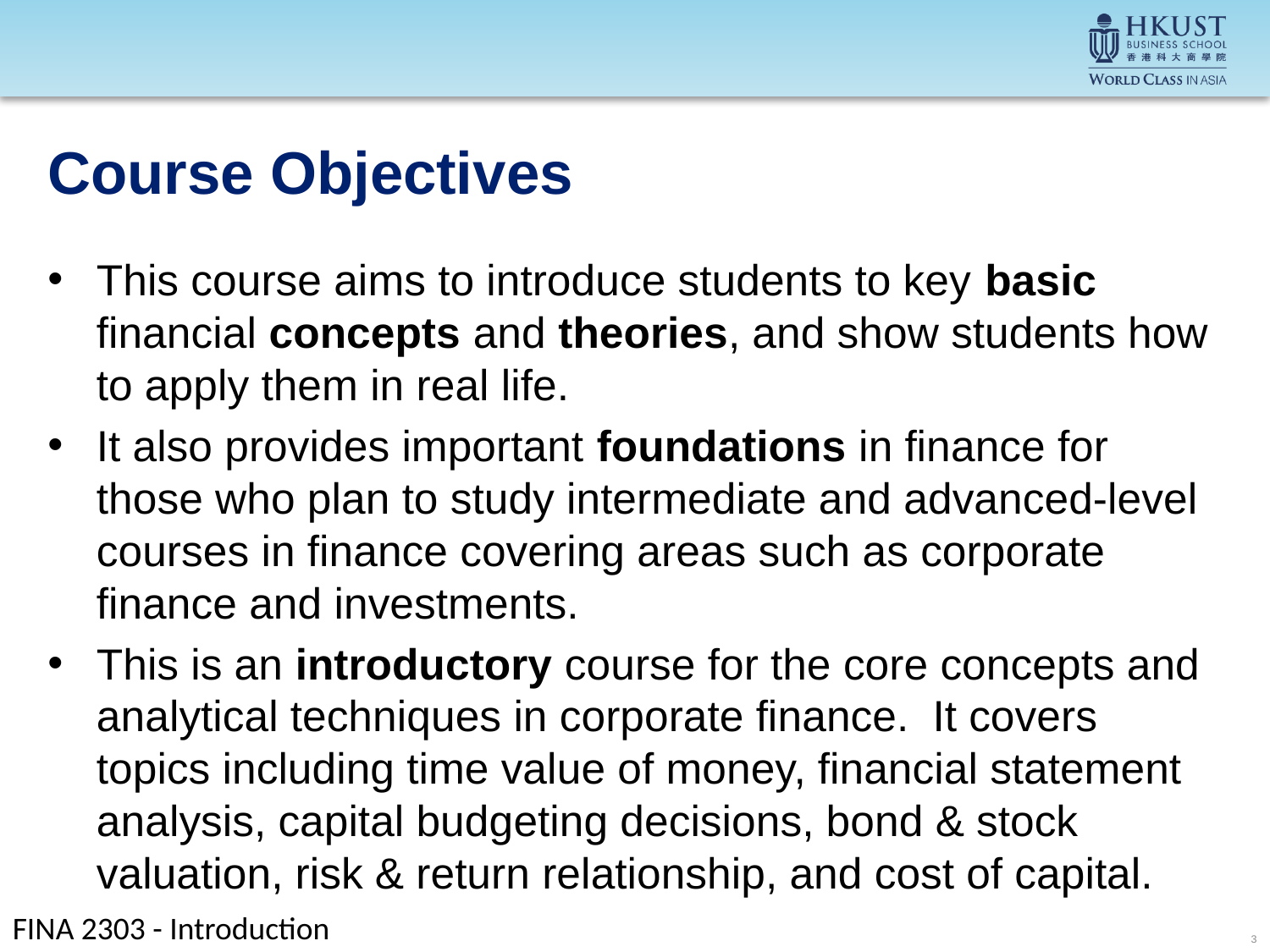

# Course Objectives
This course aims to introduce students to key basic financial concepts and theories, and show students how to apply them in real life.
It also provides important foundations in finance for those who plan to study intermediate and advanced-level courses in finance covering areas such as corporate finance and investments.
This is an introductory course for the core concepts and analytical techniques in corporate finance.  It covers topics including time value of money, financial statement analysis, capital budgeting decisions, bond & stock valuation, risk & return relationship, and cost of capital.
FINA 2303 - Introduction
3